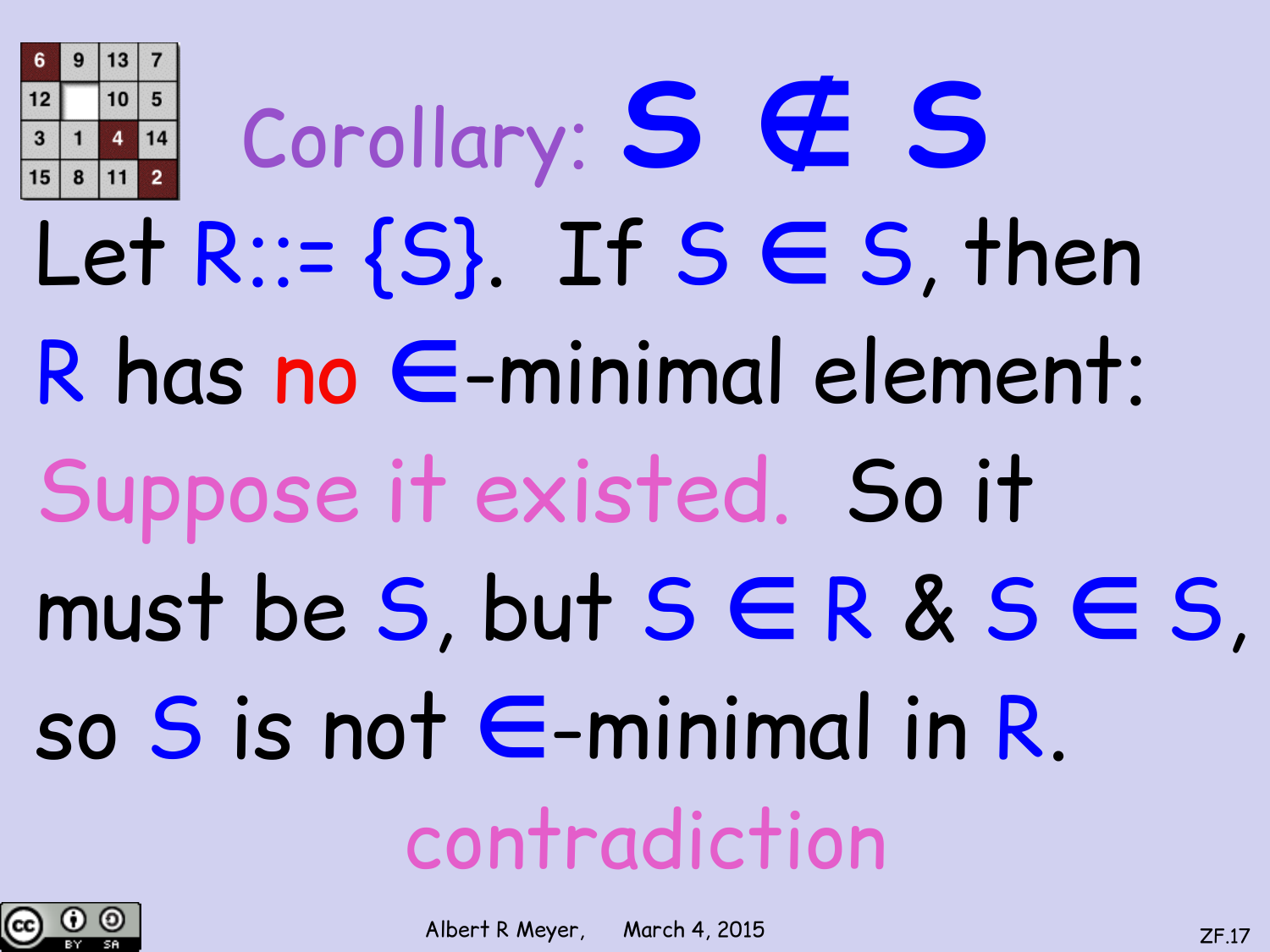

# Corollary: S ∉ S
Let R::= {S}.  If S ∈ S, then
R has no ∈-minimal element:
Suppose it existed.  So it
must be S, but S ∈ R & S ∈ S,
so S is not ∈-minimal in R.
contradiction